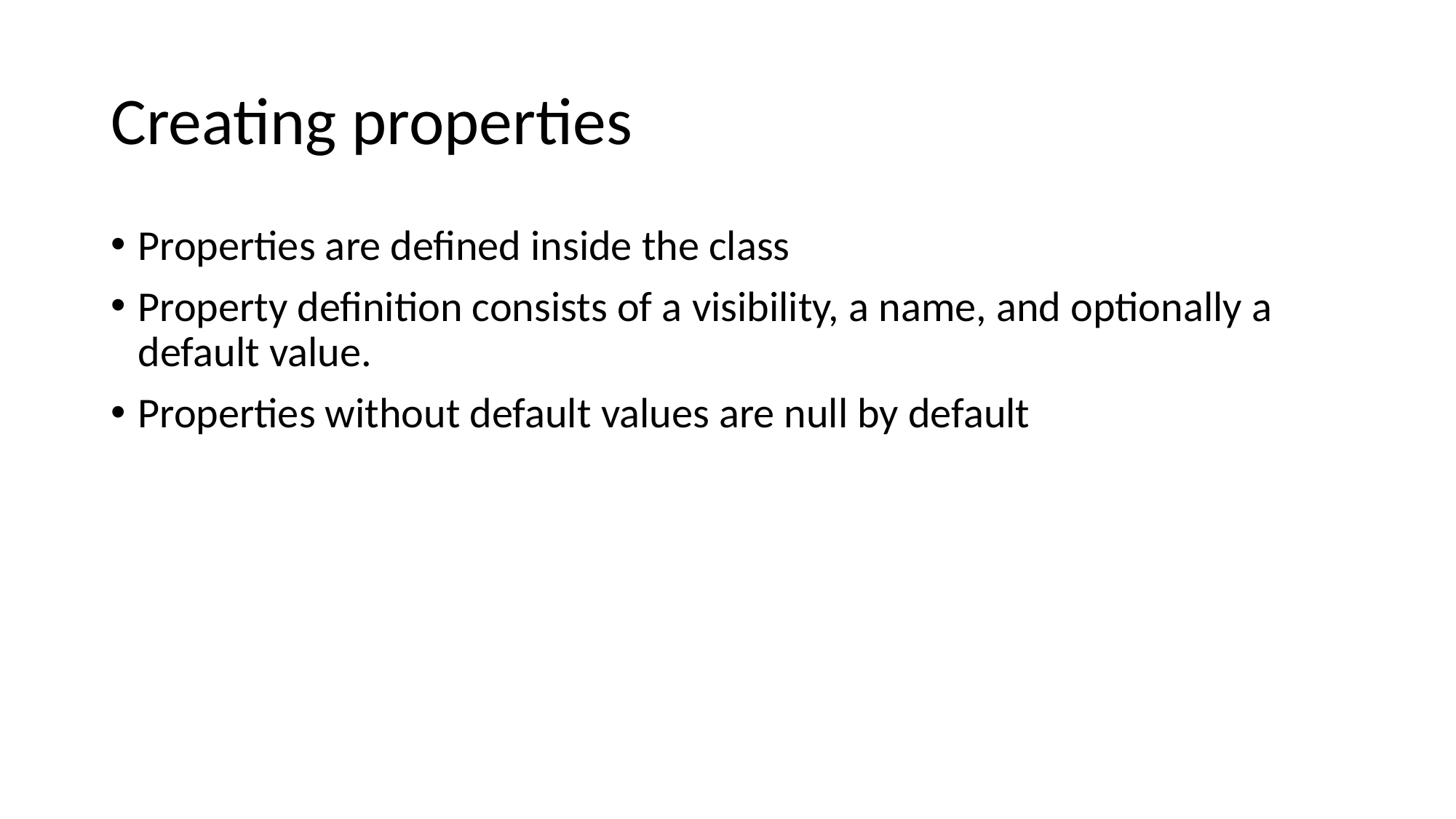

# Creating properties
Properties are defined inside the class
Property definition consists of a visibility, a name, and optionally a default value.
Properties without default values are null by default